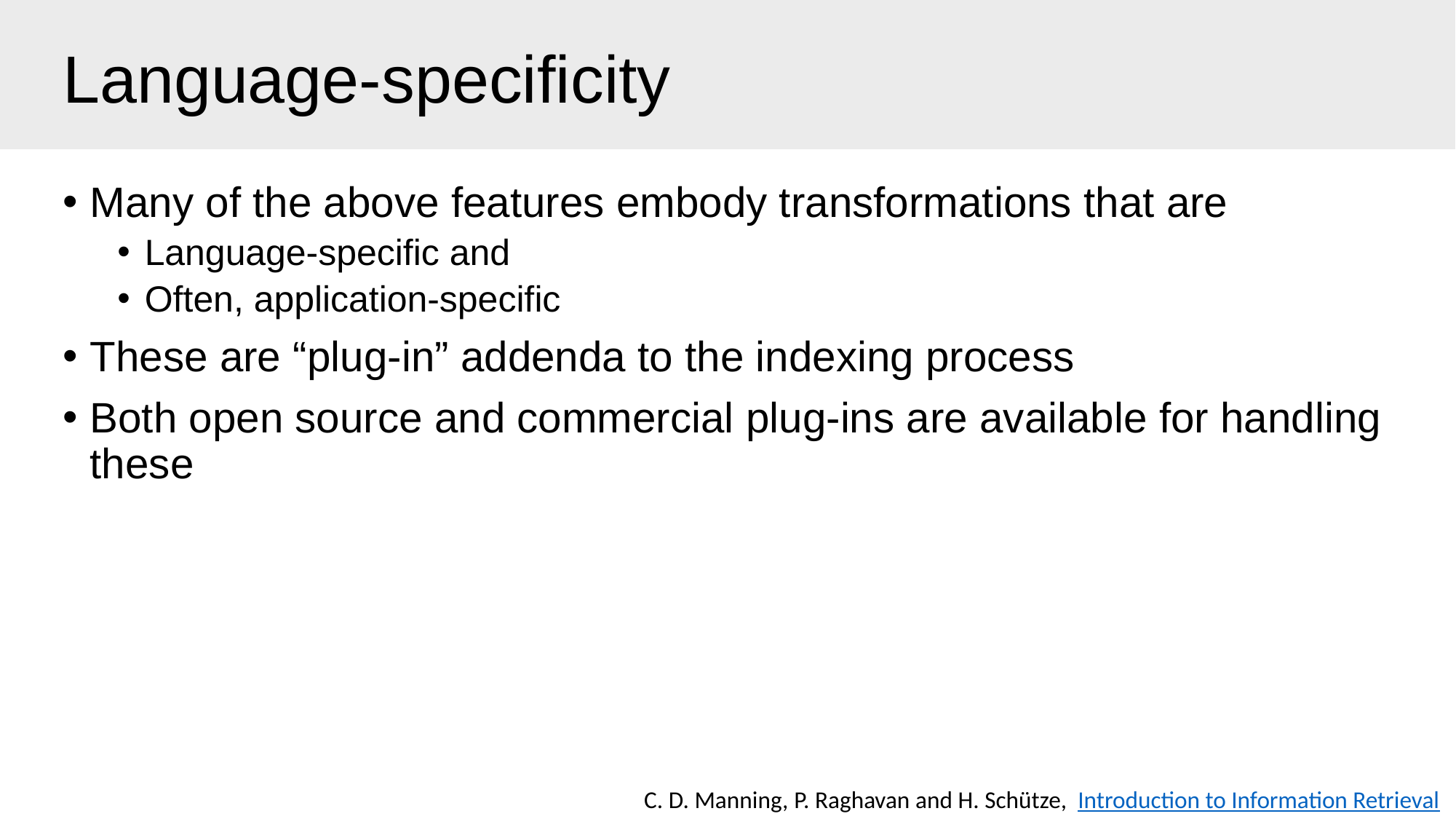

# Language-specificity
Many of the above features embody transformations that are
Language-specific and
Often, application-specific
These are “plug-in” addenda to the indexing process
Both open source and commercial plug-ins are available for handling these

C. D. Manning, P. Raghavan and H. Schütze,  Introduction to Information Retrieval